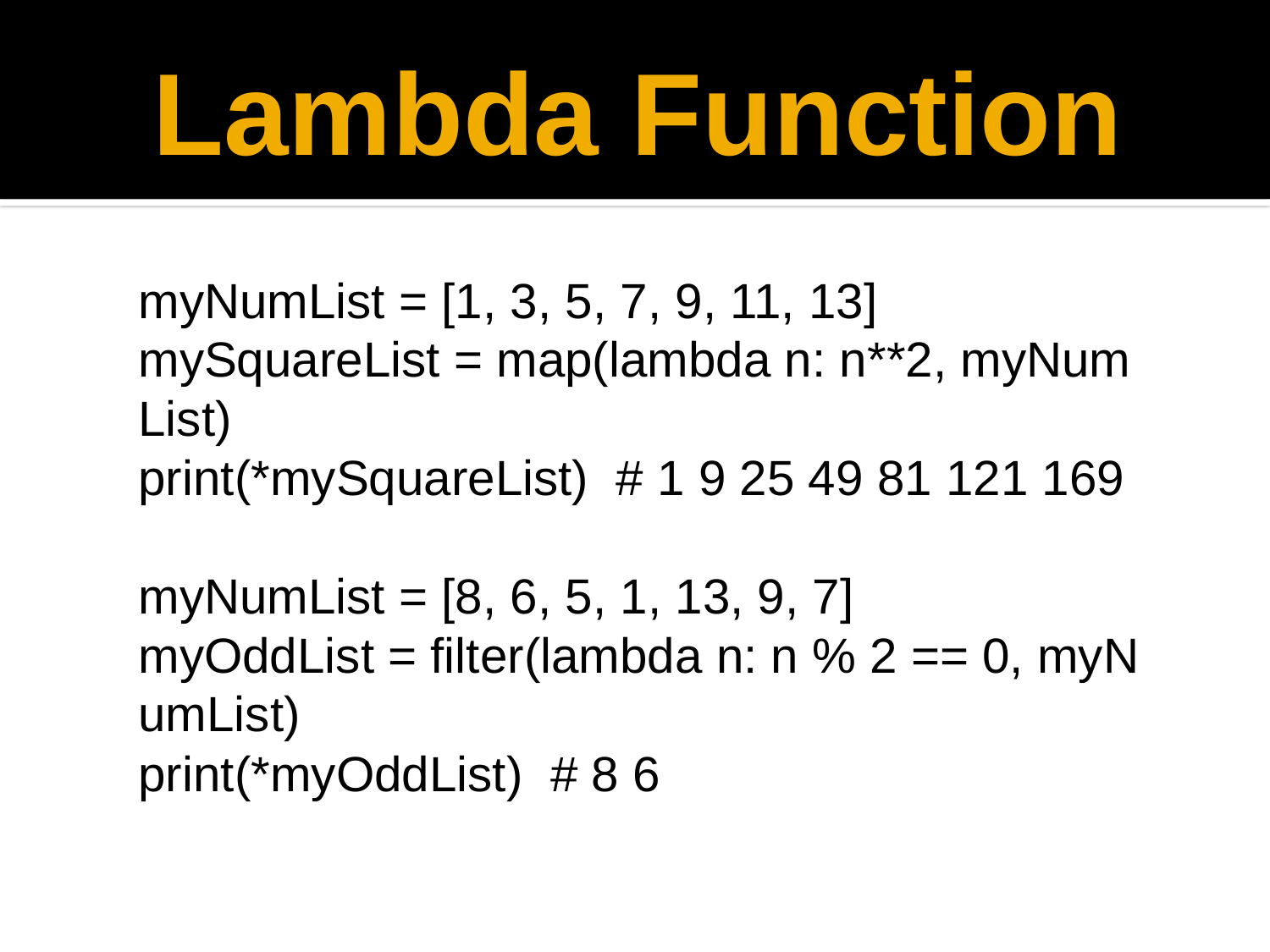

# Lambda Function
myNumList = [1, 3, 5, 7, 9, 11, 13]
mySquareList = map(lambda n: n**2, myNumList)
print(*mySquareList)  # 1 9 25 49 81 121 169

myNumList = [8, 6, 5, 1, 13, 9, 7]
myOddList = filter(lambda n: n % 2 == 0, myNumList)
print(*myOddList)  # 8 6